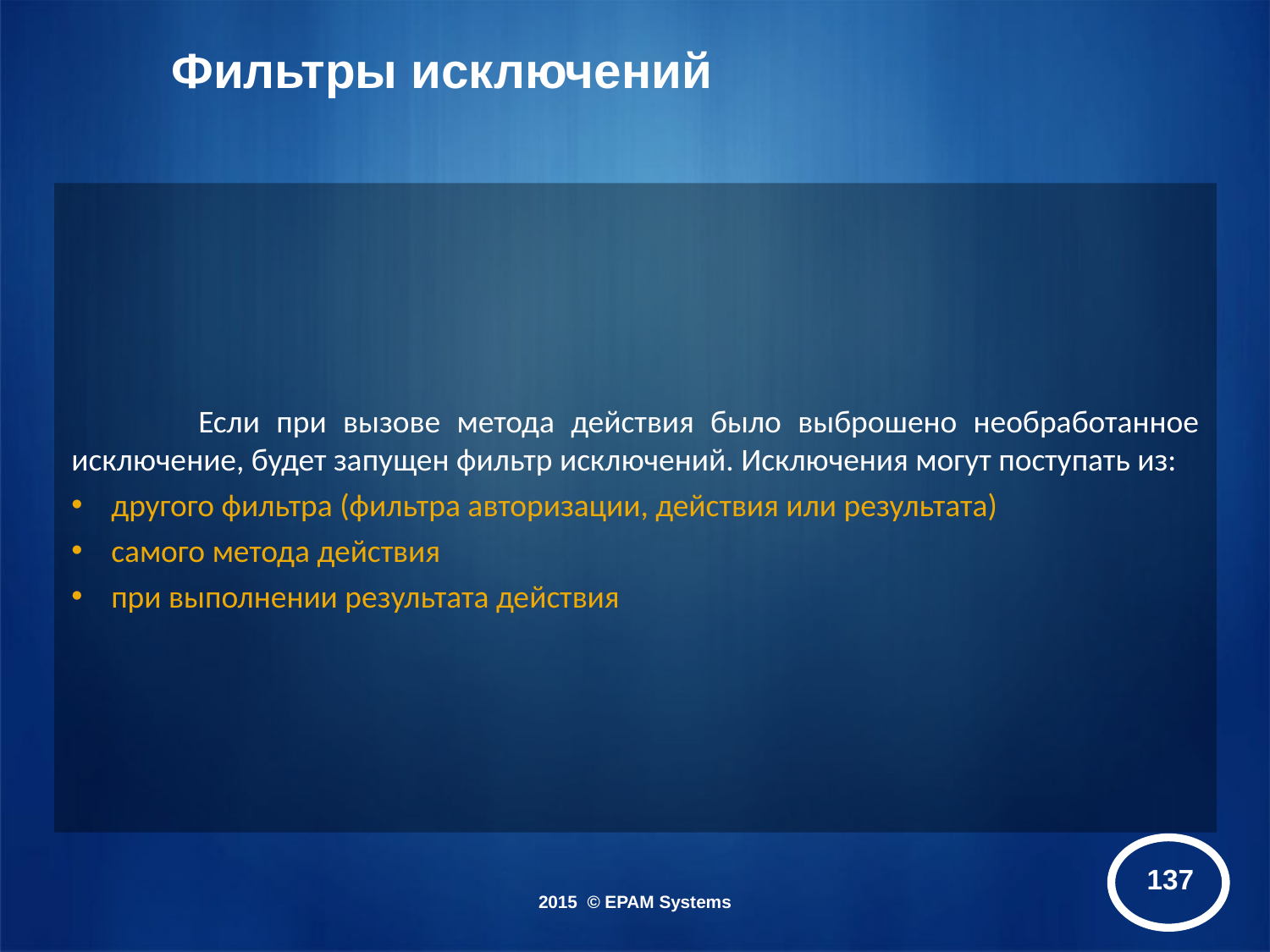

# Фильтры исключений
	Если при вызове метода действия было выброшено необработанное исключение, будет запущен фильтр исключений. Исключения могут поступать из:
другого фильтра (фильтра авторизации, действия или результата)
самого метода действия
при выполнении результата действия
2015  © EPAM Systems